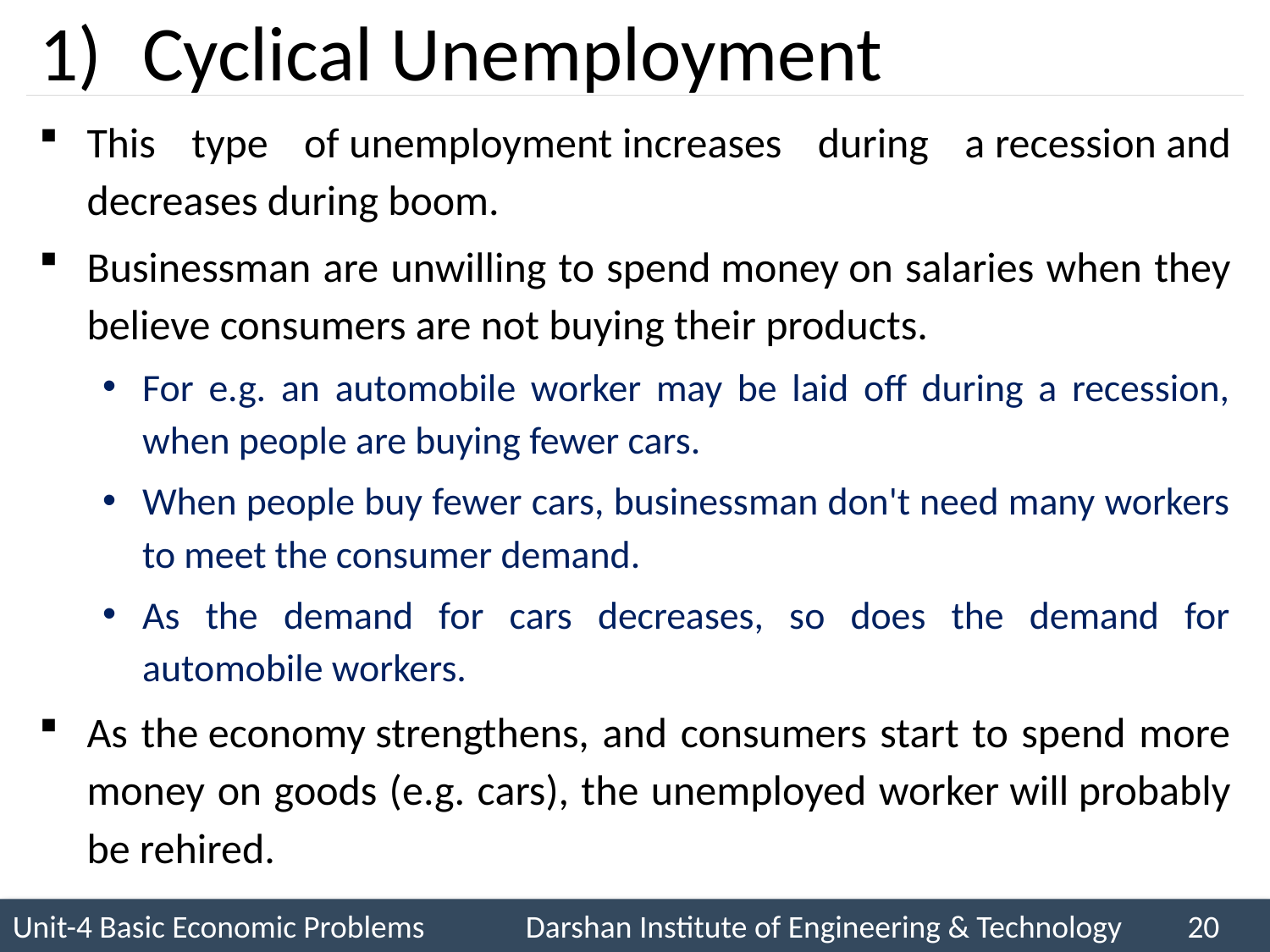

# Cyclical Unemployment
This type of unemployment increases during a recession and decreases during boom.
Businessman are unwilling to spend money on salaries when they believe consumers are not buying their products.
For e.g. an automobile worker may be laid off during a recession, when people are buying fewer cars.
When people buy fewer cars, businessman don't need many workers to meet the consumer demand.
As the demand for cars decreases, so does the demand for automobile workers.
As the economy strengthens, and consumers start to spend more money on goods (e.g. cars), the unemployed worker will probably be rehired.